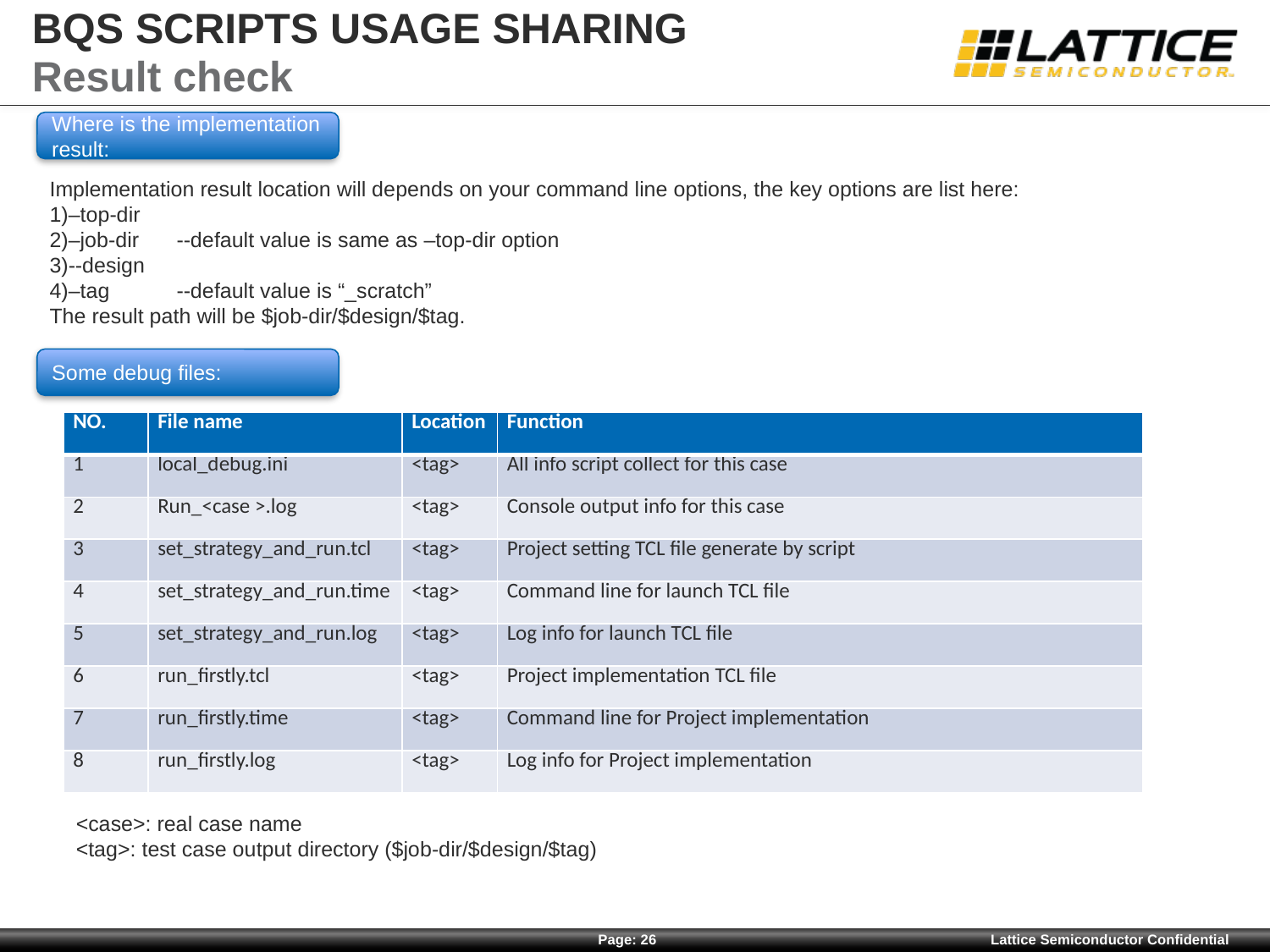

# BQS SCRIPTS USAGE SHARING
Result check

Where is the implementation result:
Implementation result location will depends on your command line options, the key options are list here:
1)–top-dir
2)–job-dir	--default value is same as –top-dir option
3)--design
4)–tag	--default value is “_scratch”
The result path will be $job-dir/$design/$tag.
Some debug files:
| NO. | File name | Location | Function |
| --- | --- | --- | --- |
| 1 | local\_debug.ini | <tag> | All info script collect for this case |
| 2 | Run\_<case >.log | <tag> | Console output info for this case |
| 3 | set\_strategy\_and\_run.tcl | <tag> | Project setting TCL file generate by script |
| 4 | set\_strategy\_and\_run.time | <tag> | Command line for launch TCL file |
| 5 | set\_strategy\_and\_run.log | <tag> | Log info for launch TCL file |
| 6 | run\_firstly.tcl | <tag> | Project implementation TCL file |
| 7 | run\_firstly.time | <tag> | Command line for Project implementation |
| 8 | run\_firstly.log | <tag> | Log info for Project implementation |
<case>: real case name
<tag>: test case output directory ($job-dir/$design/$tag)